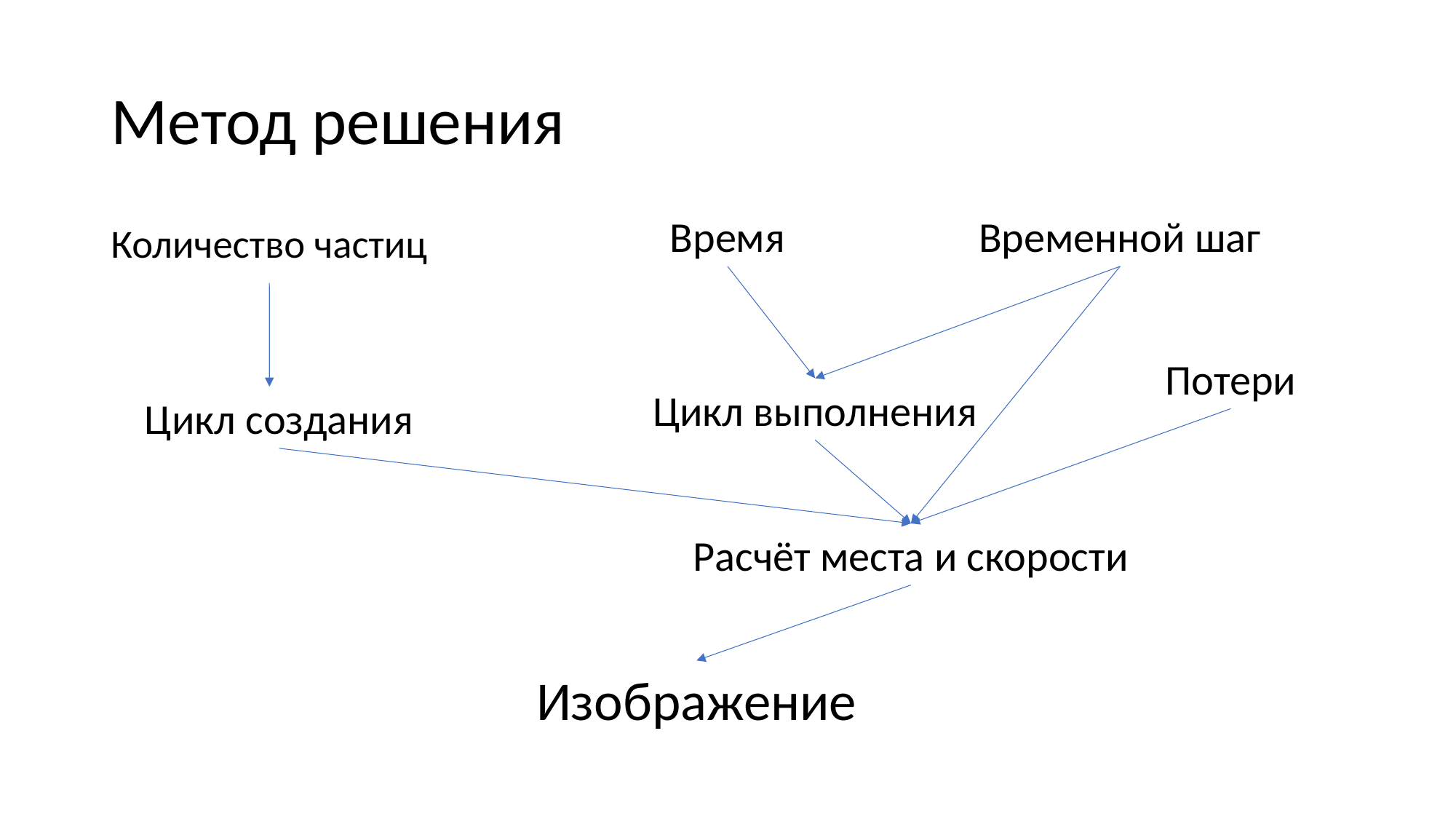

# Метод решения
Время
Временной шаг
Количество частиц
Потери
Цикл выполнения
Цикл создания
Расчёт места и скорости
Изображение